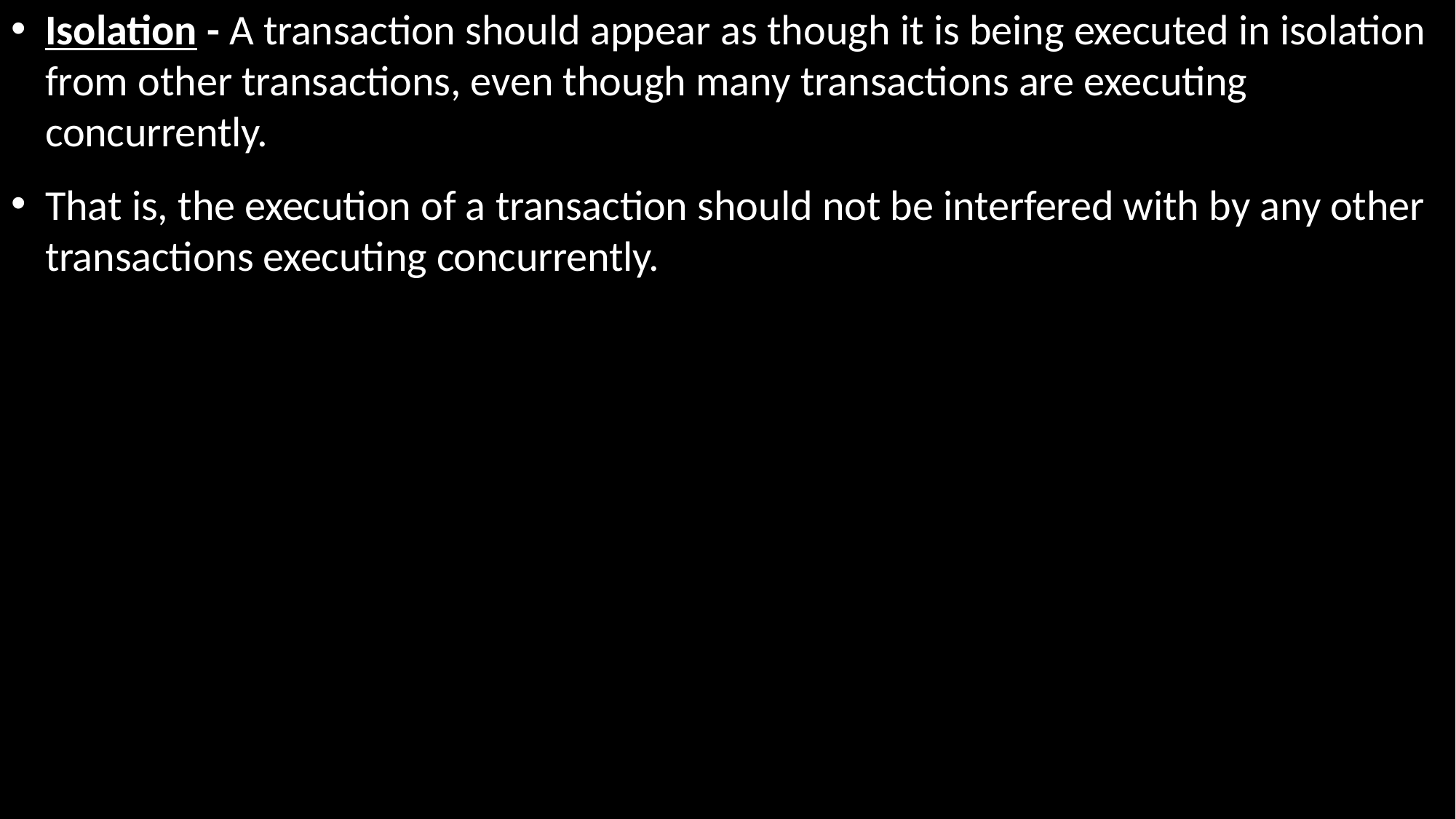

Isolation - A transaction should appear as though it is being executed in isolation from other transactions, even though many transactions are executing concurrently.
That is, the execution of a transaction should not be interfered with by any other transactions executing concurrently.